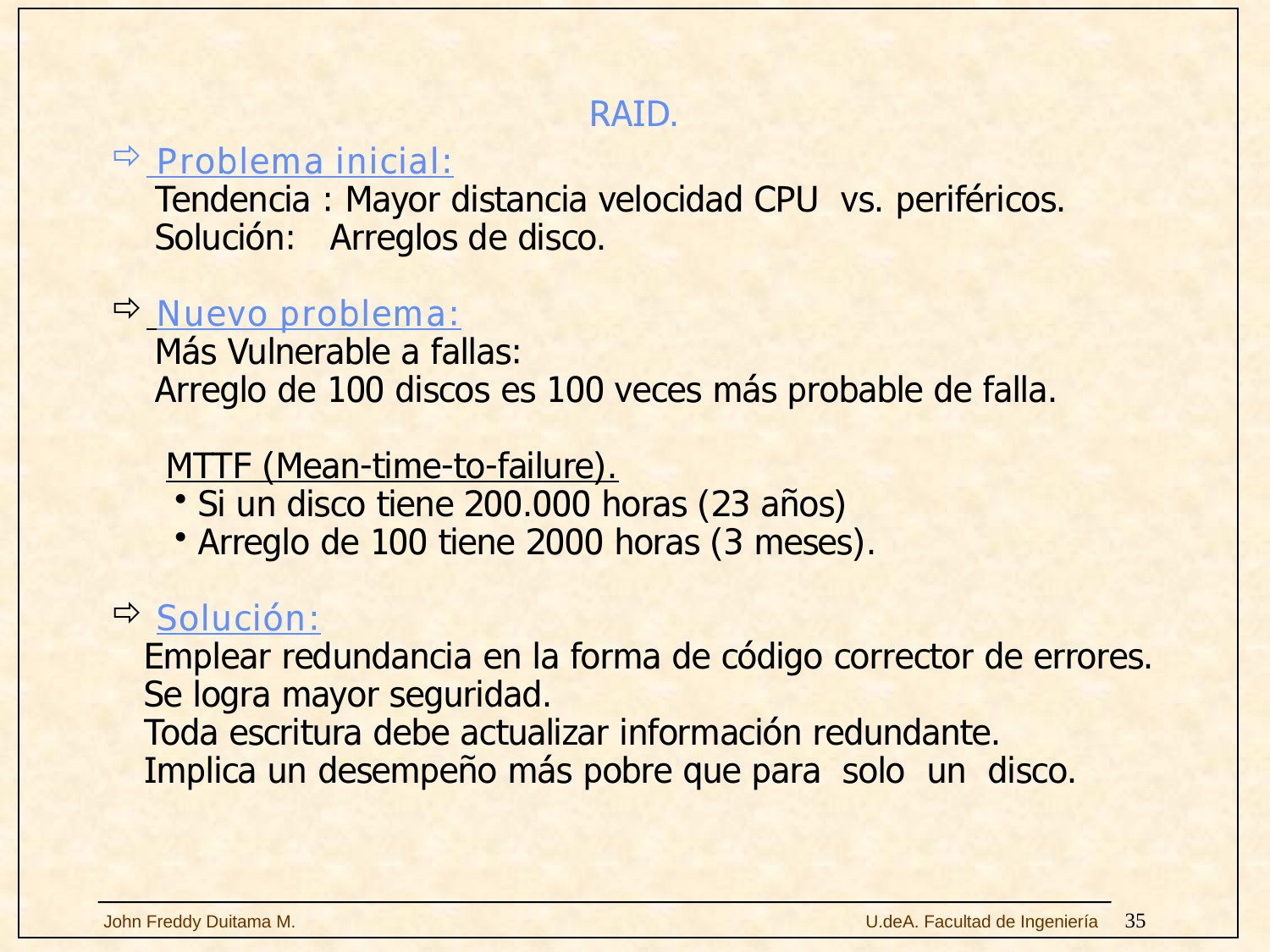

# RAID.
 Problema inicial:
    Tendencia : Mayor distancia velocidad CPU  vs. periféricos.
    Solución:   Arreglos de disco.

 Nuevo problema:
    Más Vulnerable a fallas:
    Arreglo de 100 discos es 100 veces más probable de falla.

     MTTF (Mean-time-to-failure).
 Si un disco tiene 200.000 horas (23 años)
 Arreglo de 100 tiene 2000 horas (3 meses).

 Solución:
   Emplear redundancia en la forma de código corrector de errores.
   Se logra mayor seguridad.
   Toda escritura debe actualizar información redundante.
   Implica un desempeño más pobre que para  solo  un  disco.